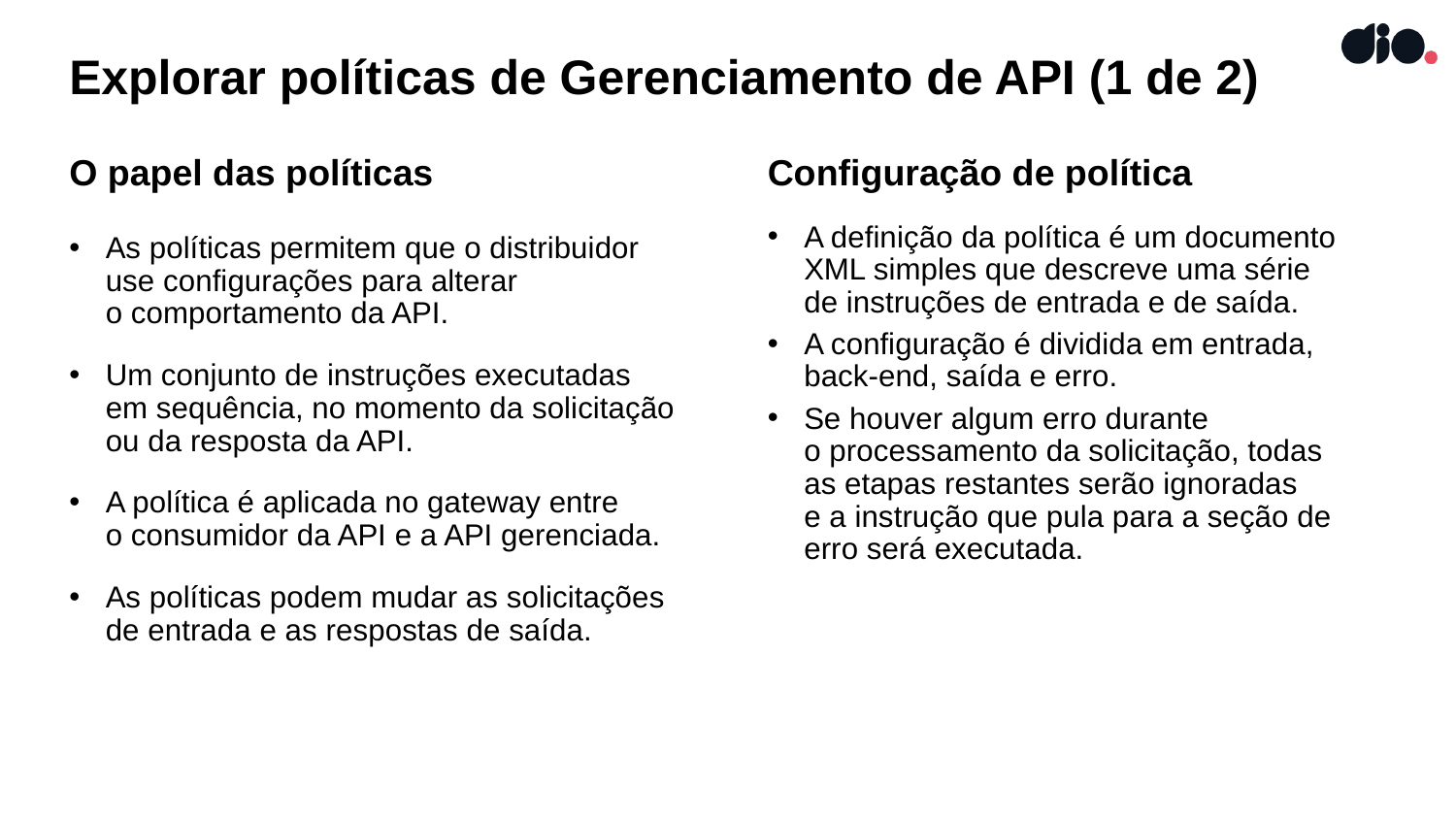

# Explorar políticas de Gerenciamento de API (1 de 2)
O papel das políticas
As políticas permitem que o distribuidor
use configurações para alterar
o comportamento da API.
Um conjunto de instruções executadas em sequência, no momento da solicitação ou da resposta da API.
A política é aplicada no gateway entre
o consumidor da API e a API gerenciada.
As políticas podem mudar as solicitações
de entrada e as respostas de saída.

Configuração de política
A definição da política é um documento XML simples que descreve uma série de instruções de entrada e de saída.
A configuração é dividida em entrada, back-end, saída e erro.
Se houver algum erro durante
o processamento da solicitação, todas
as etapas restantes serão ignoradas
e a instrução que pula para a seção de
erro será executada.